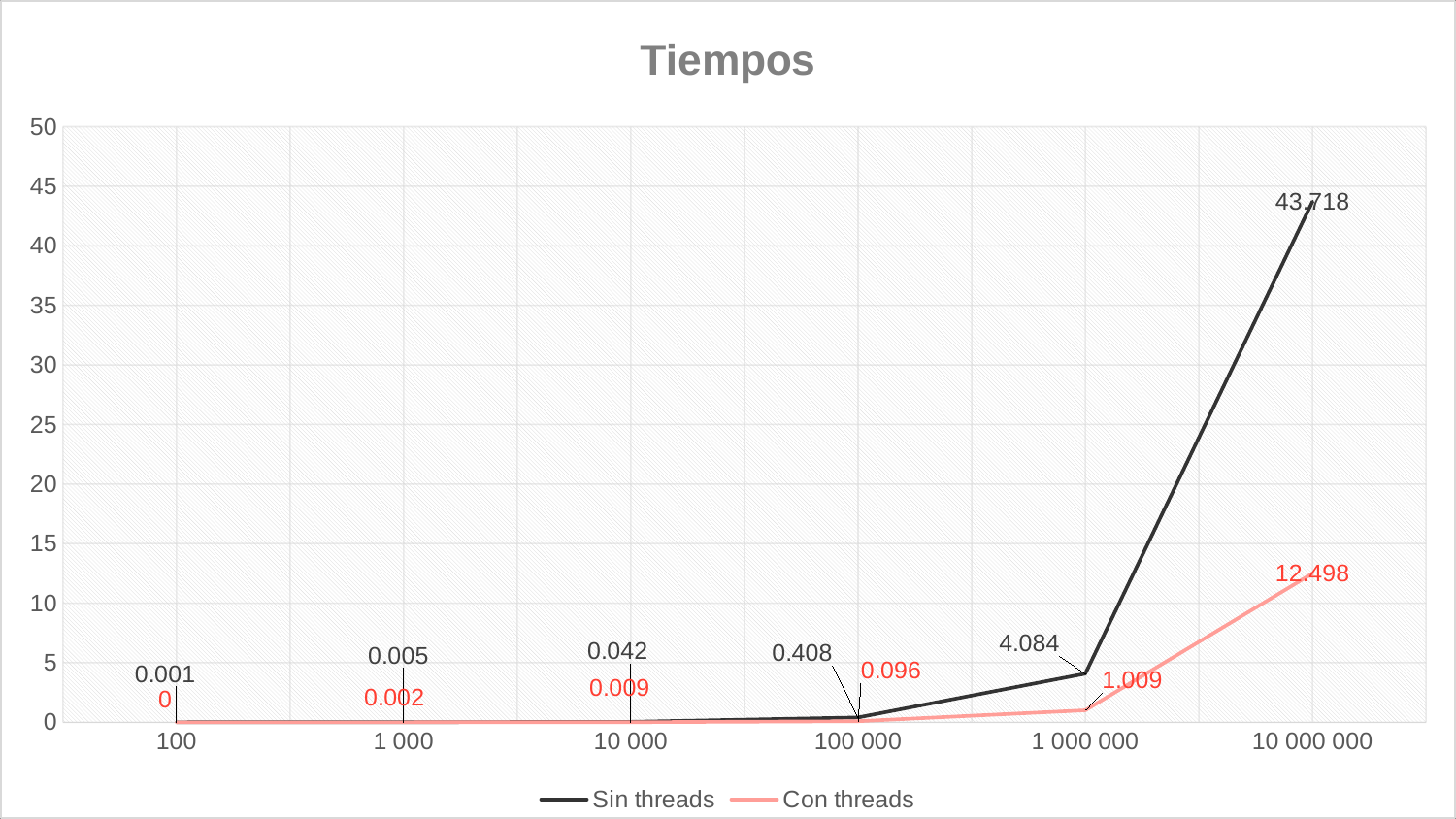

### Chart: Tiempos

| Category | Sin threads | Con threads |
|---|---|---|
| 100 | 0.001 | 0.0 |
| 1 000 | 0.005 | 0.002 |
| 10 000 | 0.042 | 0.009 |
| 100 000 | 0.408 | 0.096 |
| 1 000 000 | 4.084 | 1.009 |
| 10 000 000 | 43.718 | 12.498 |